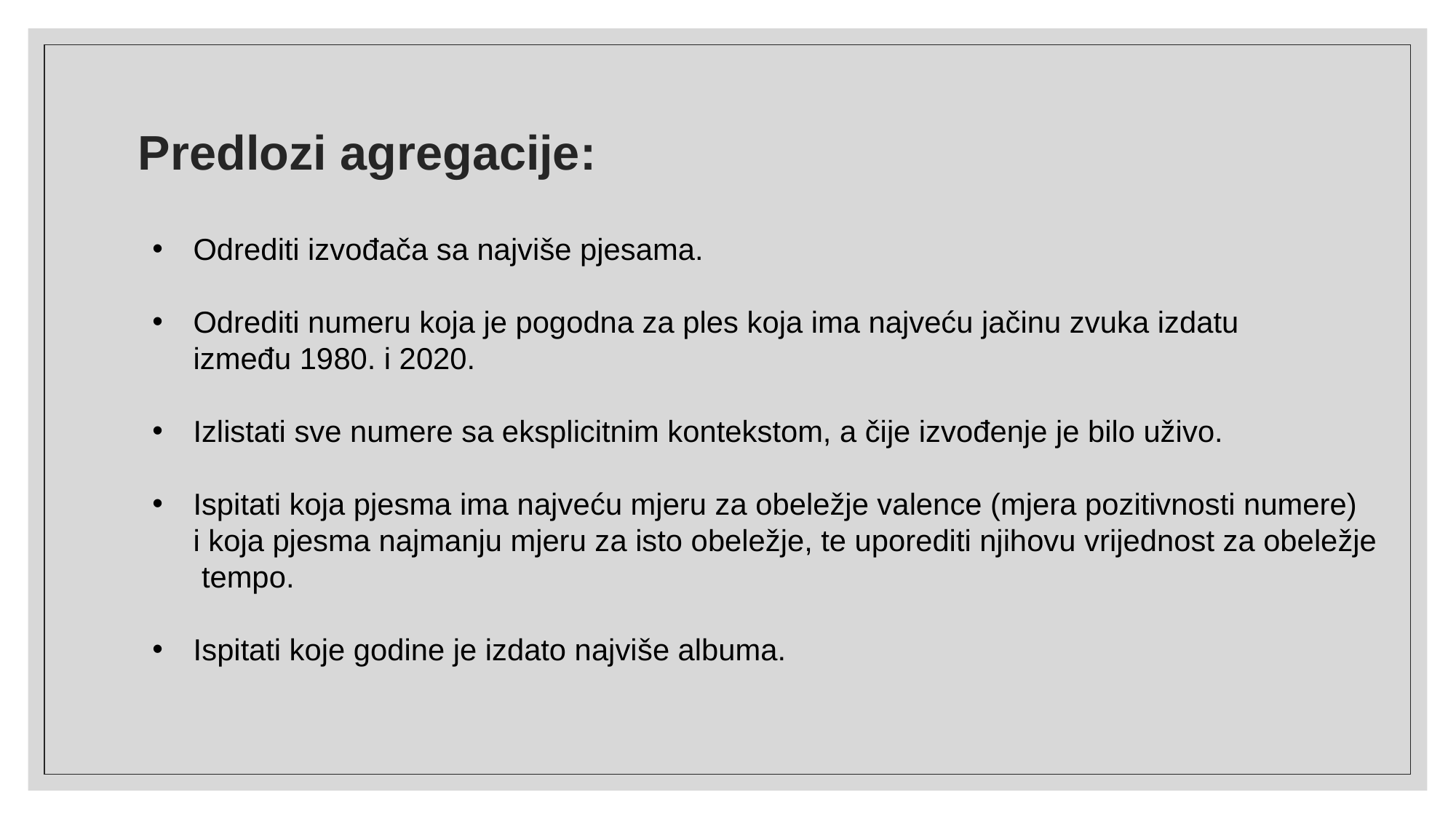

# Predlozi agregacije:
Odrediti izvođača sa najviše pjesama.

Odrediti numeru koja je pogodna za ples koja ima najveću jačinu zvuka izdatu
između 1980. i 2020.

Izlistati sve numere sa eksplicitnim kontekstom, a čije izvođenje je bilo uživo.

Ispitati koja pjesma ima najveću mjeru za obeležje valence (mjera pozitivnosti numere)
i koja pjesma najmanju mjeru za isto obeležje, te uporediti njihovu vrijednost za obeležje
 tempo.

Ispitati koje godine je izdato najviše albuma.